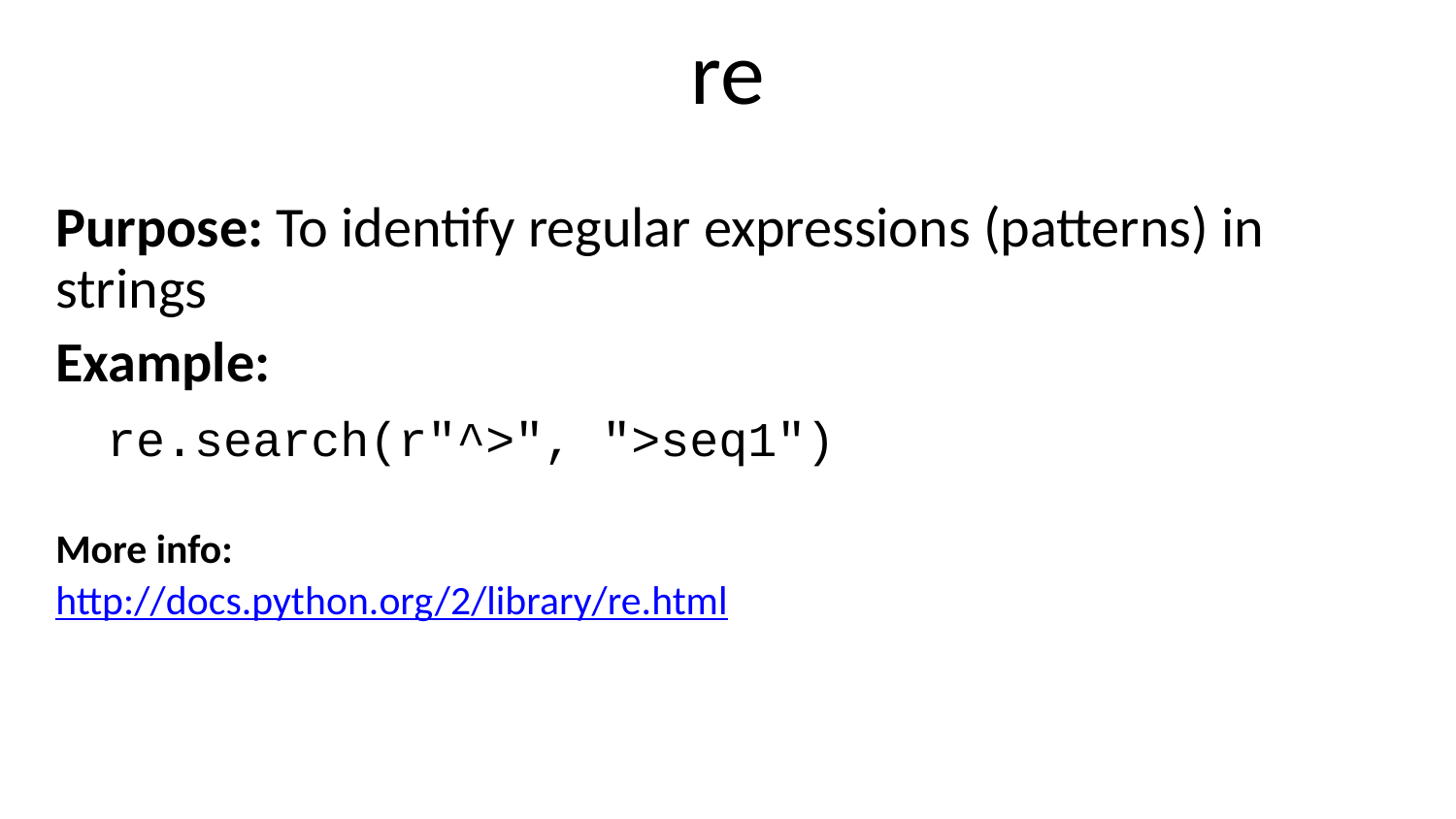

# re
Purpose: To identify regular expressions (patterns) in strings
Example:
    re.search(r"^>", ">seq1")

More info:
http://docs.python.org/2/library/re.html